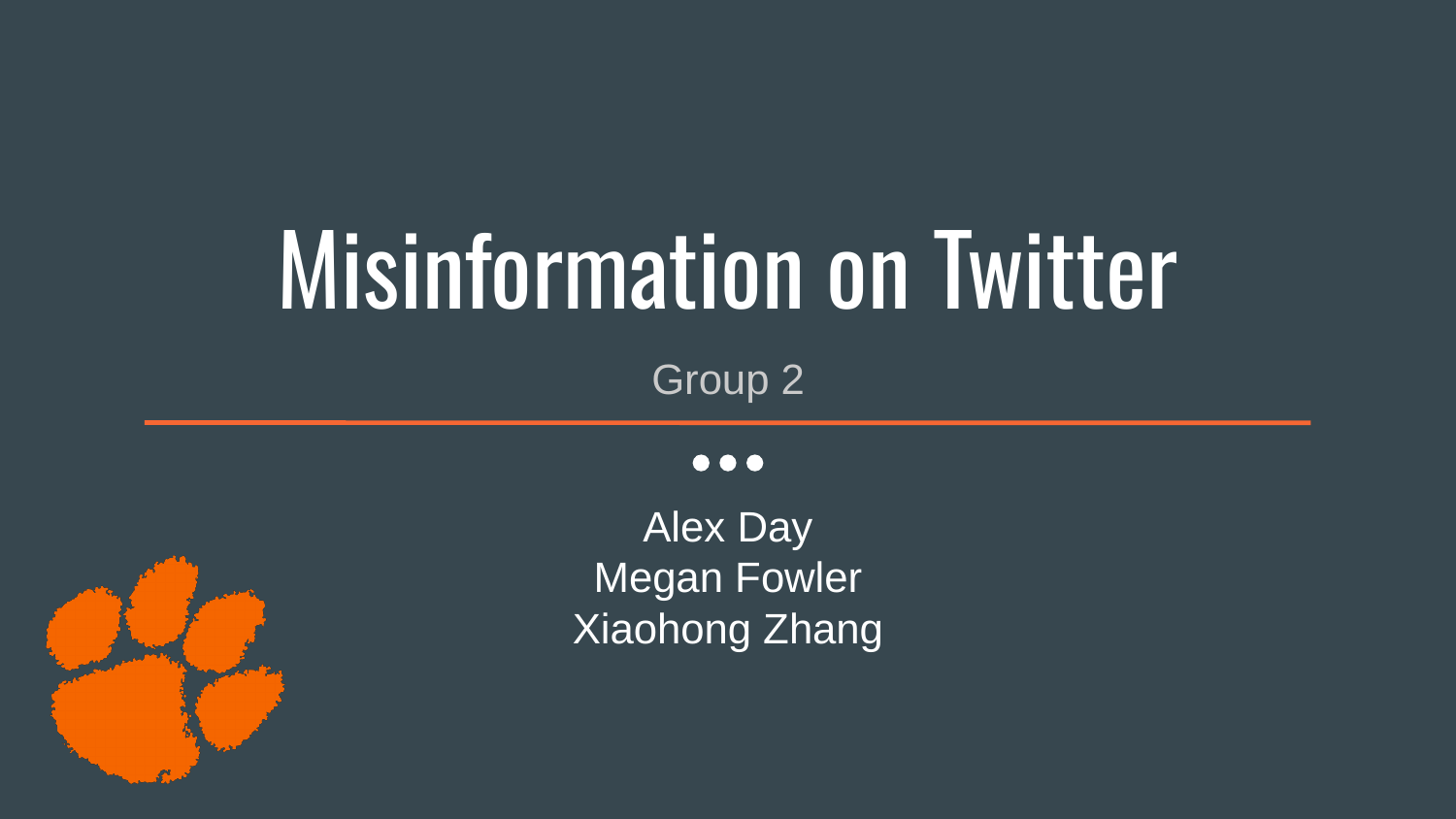

# Misinformation on Twitter
Group 2
Alex Day
Megan Fowler
Xiaohong Zhang